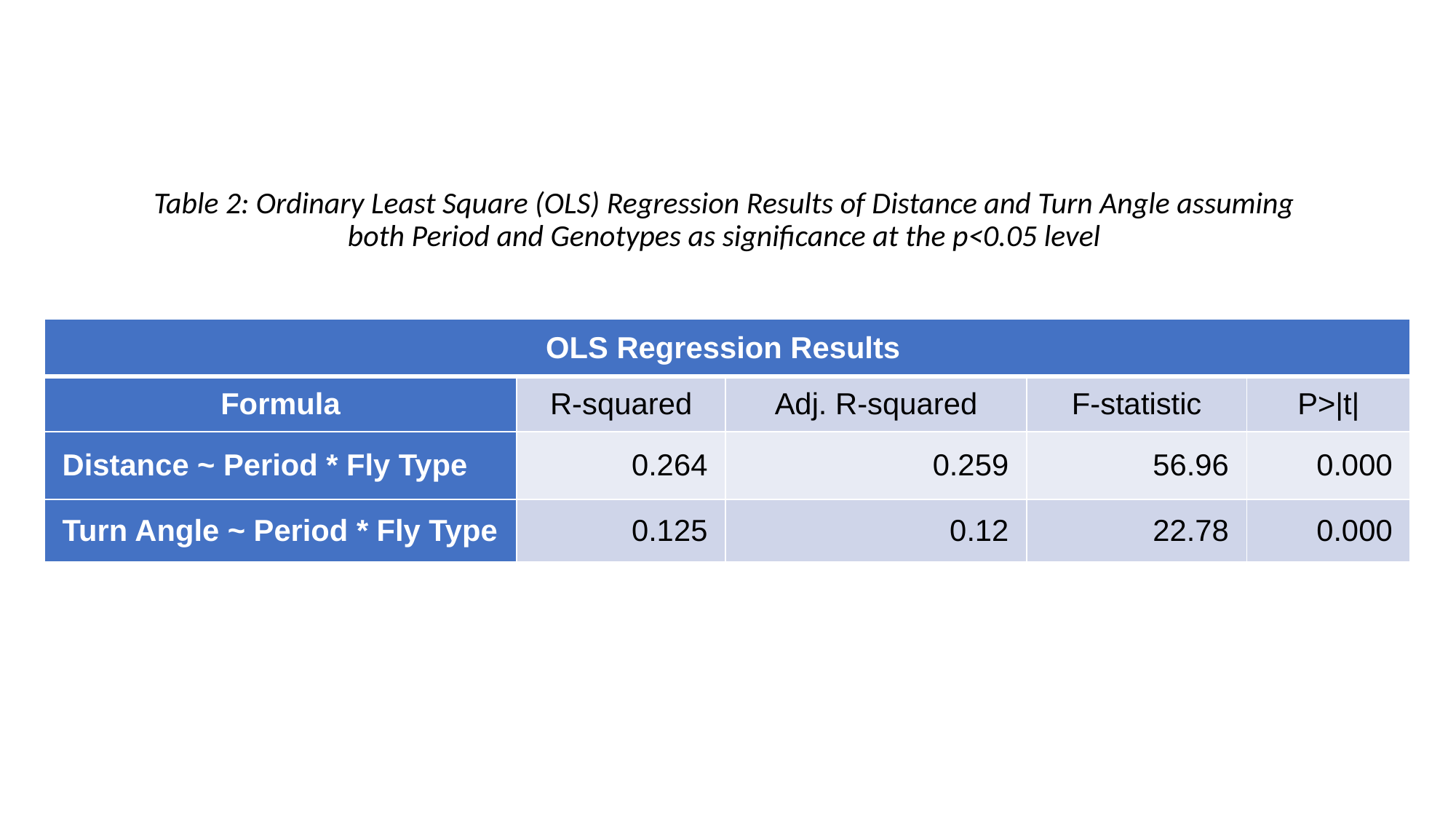

Table 2: Ordinary Least Square (OLS) Regression Results of Distance and Turn Angle assuming both Period and Genotypes as significance at the p<0.05 level
| OLS Regression Results |  |  |  |  |
| --- | --- | --- | --- | --- |
| Formula | R-squared | Adj. R-squared | F-statistic | P>|t| |
| Distance ~ Period \* Fly Type | 0.264 | 0.259 | 56.96 | 0.000 |
| Turn Angle ~ Period \* Fly Type | 0.125 | 0.12 | 22.78 | 0.000 |